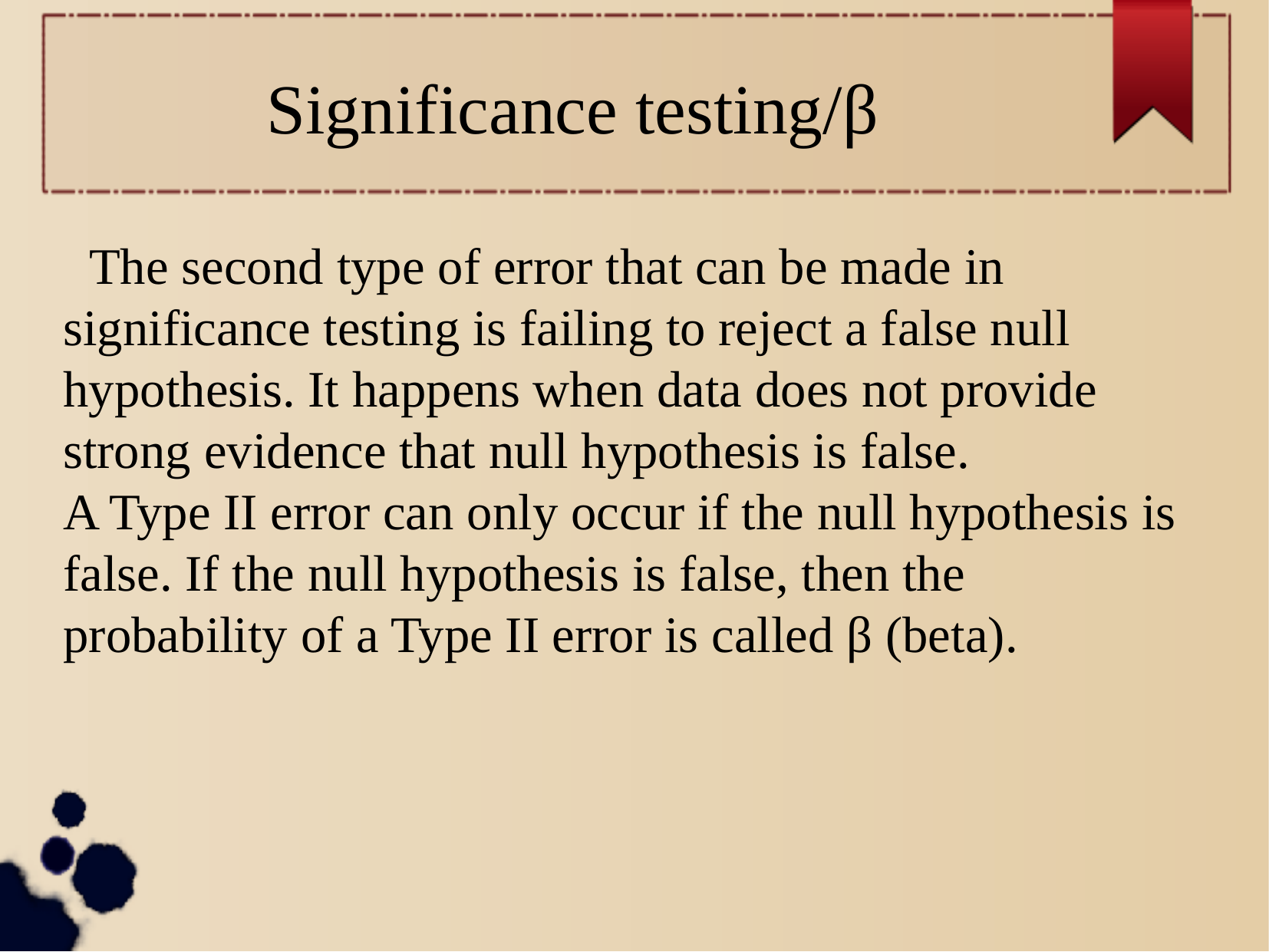

Significance testing/β
  The second type of error that can be made in significance testing is failing to reject a false null hypothesis. It happens when data does not provide strong evidence that null hypothesis is false.
A Type II error can only occur if the null hypothesis is false. If the null hypothesis is false, then the probability of a Type II error is called β (beta).